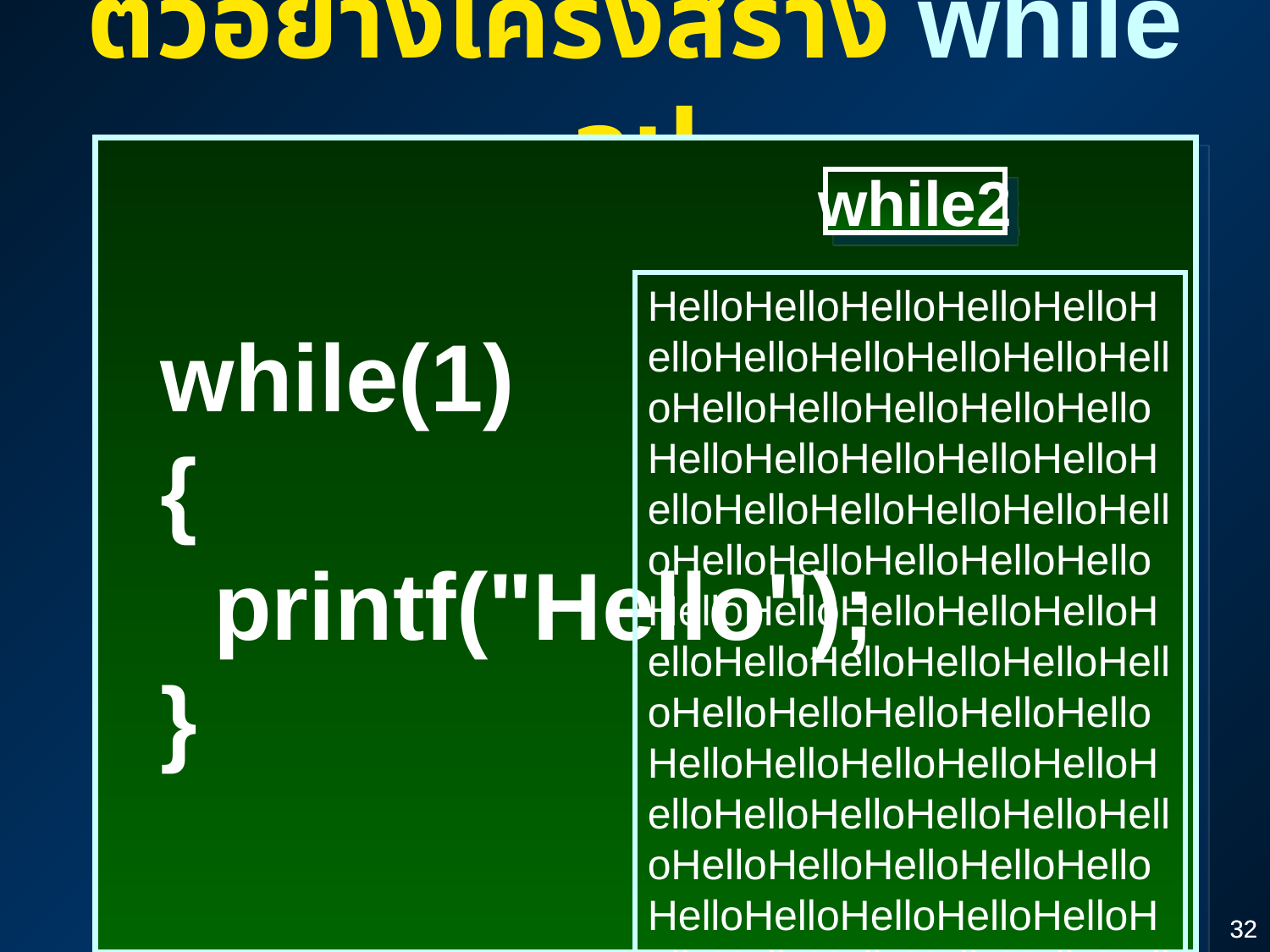

ตัวอย่างโครงสร้าง while ลูป
  while(1)
  {
    printf("Hello");
  }
while2
HelloHelloHelloHelloHelloHelloHelloHelloHelloHelloHelloHelloHelloHelloHelloHelloHelloHelloHelloHelloHelloHelloHelloHelloHelloHelloHelloHelloHelloHelloHelloHelloHelloHelloHelloHelloHelloHelloHelloHelloHelloHelloHelloHelloHelloHelloHelloHelloHelloHelloHelloHelloHelloHelloHelloHelloHelloHelloHelloHelloHelloHelloHelloHelloHelloHelloHelloHelloHelloHelloHelloHelloHelloHelloHelloHelloHelloHelloHelloHelloHelloHelloHelloHelloHelloHelloHelloHelloHelloHelloHelloHelloHelloHelloHelloHelloHelloHelloHelloHelloHelloHelloHelloHello
32
32